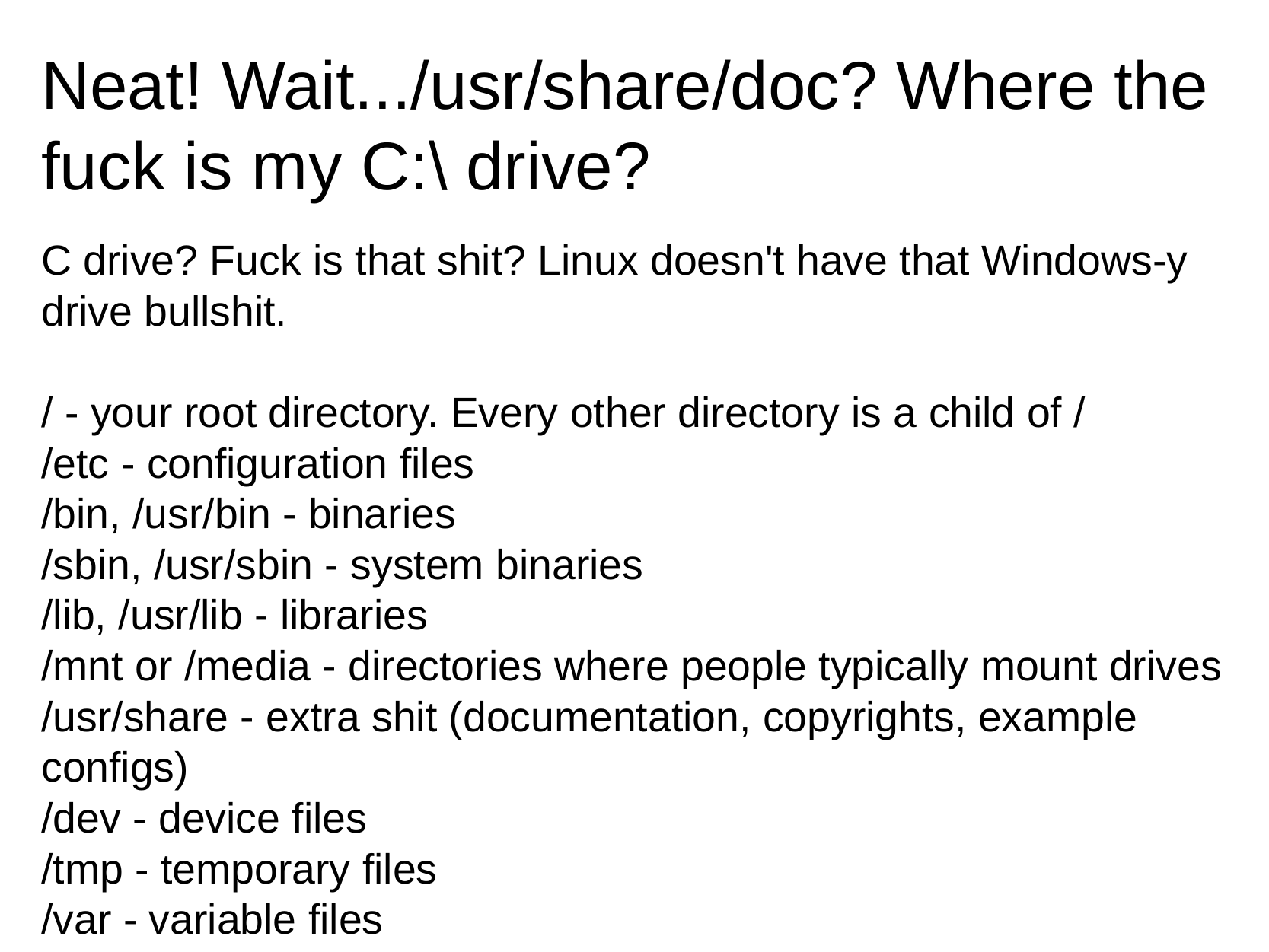

# Neat! Wait.../usr/share/doc? Where the fuck is my C:\ drive?
C drive? Fuck is that shit? Linux doesn't have that Windows-y drive bullshit.

/ - your root directory. Every other directory is a child of /
/etc - configuration files
/bin, /usr/bin - binaries
/sbin, /usr/sbin - system binaries
/lib, /usr/lib - libraries
/mnt or /media - directories where people typically mount drives
/usr/share - extra shit (documentation, copyrights, example configs)
/dev - device files
/tmp - temporary files
/var - variable files